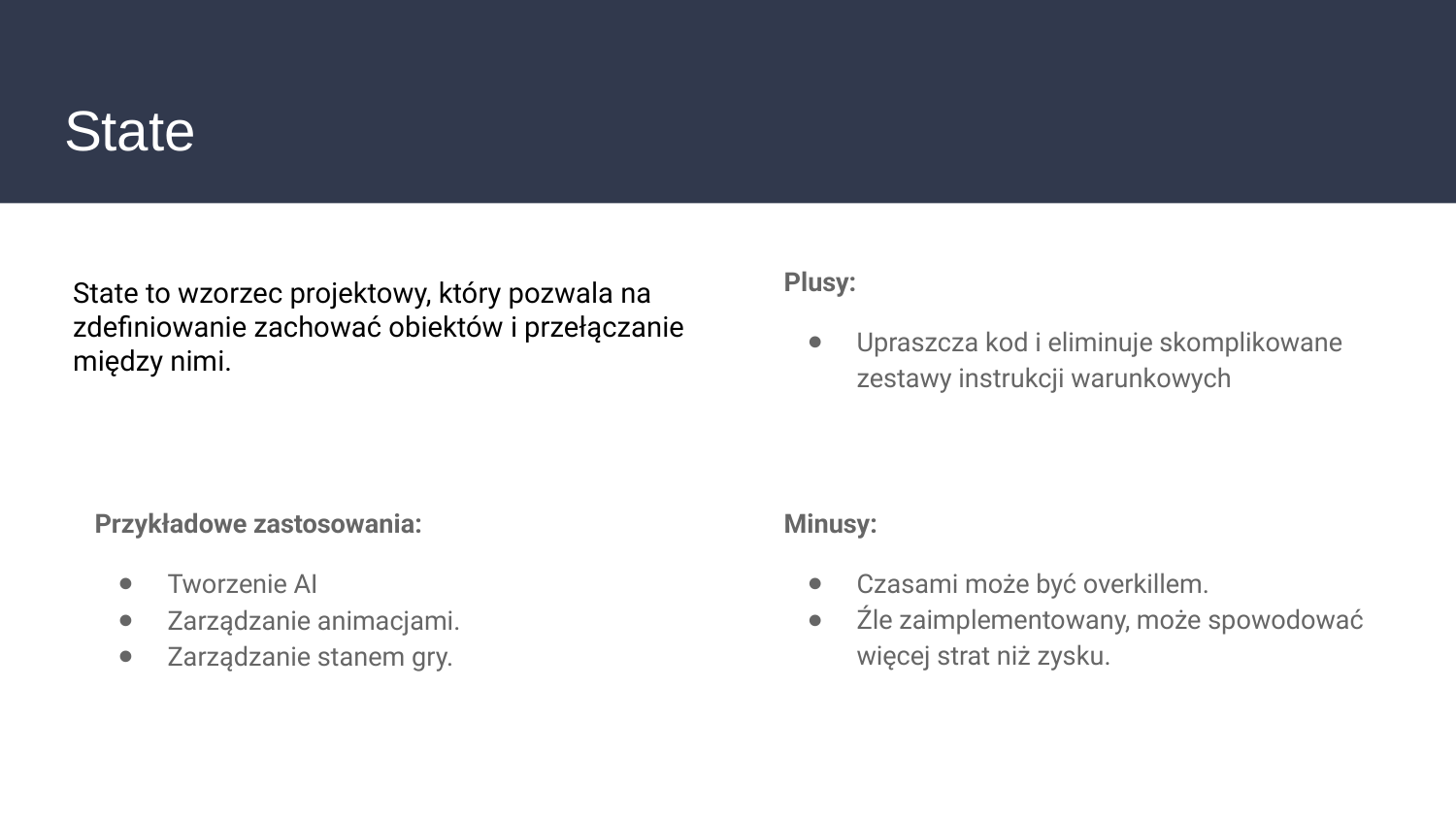

# State
Plusy:
Upraszcza kod i eliminuje skomplikowane zestawy instrukcji warunkowych
State to wzorzec projektowy, który pozwala na zdefiniowanie zachować obiektów i przełączanie między nimi.
Przykładowe zastosowania:
Tworzenie AI
Zarządzanie animacjami.
Zarządzanie stanem gry.
Minusy:
Czasami może być overkillem.
Źle zaimplementowany, może spowodować więcej strat niż zysku.